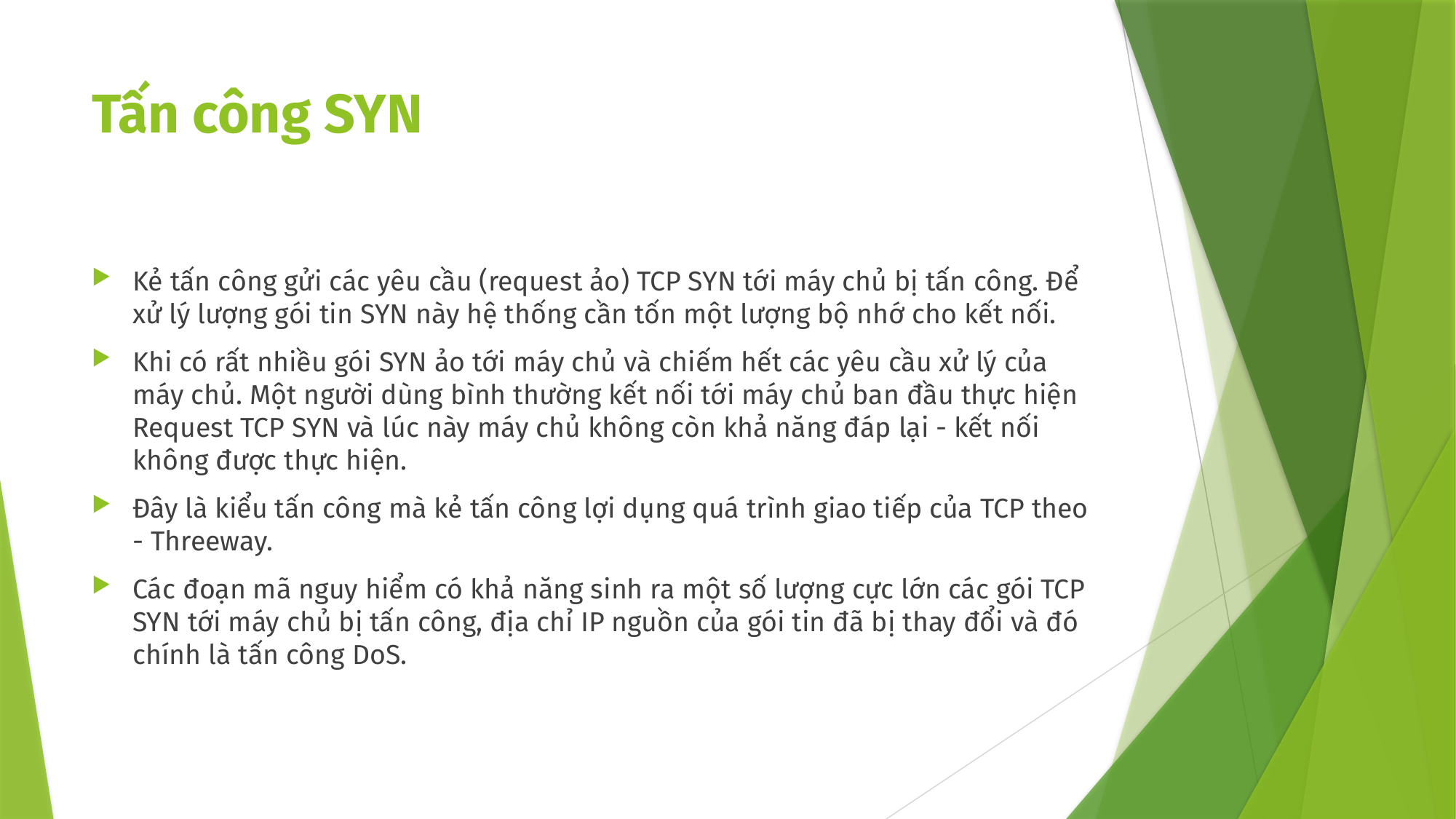

# Tấn công SYN
Kẻ tấn công gửi các yêu cầu (request ảo) TCP SYN tới máy chủ bị tấn công. Để xử lý lượng gói tin SYN này hệ thống cần tốn một lượng bộ nhớ cho kết nối.
Khi có rất nhiều gói SYN ảo tới máy chủ và chiếm hết các yêu cầu xử lý của máy chủ. Một người dùng bình thường kết nối tới máy chủ ban đầu thực hiện Request TCP SYN và lúc này máy chủ không còn khả năng đáp lại - kết nối không được thực hiện.
Đây là kiểu tấn công mà kẻ tấn công lợi dụng quá trình giao tiếp của TCP theo - Threeway.
Các đoạn mã nguy hiểm có khả năng sinh ra một số lượng cực lớn các gói TCP SYN tới máy chủ bị tấn công, địa chỉ IP nguồn của gói tin đã bị thay đổi và đó chính là tấn công DoS.